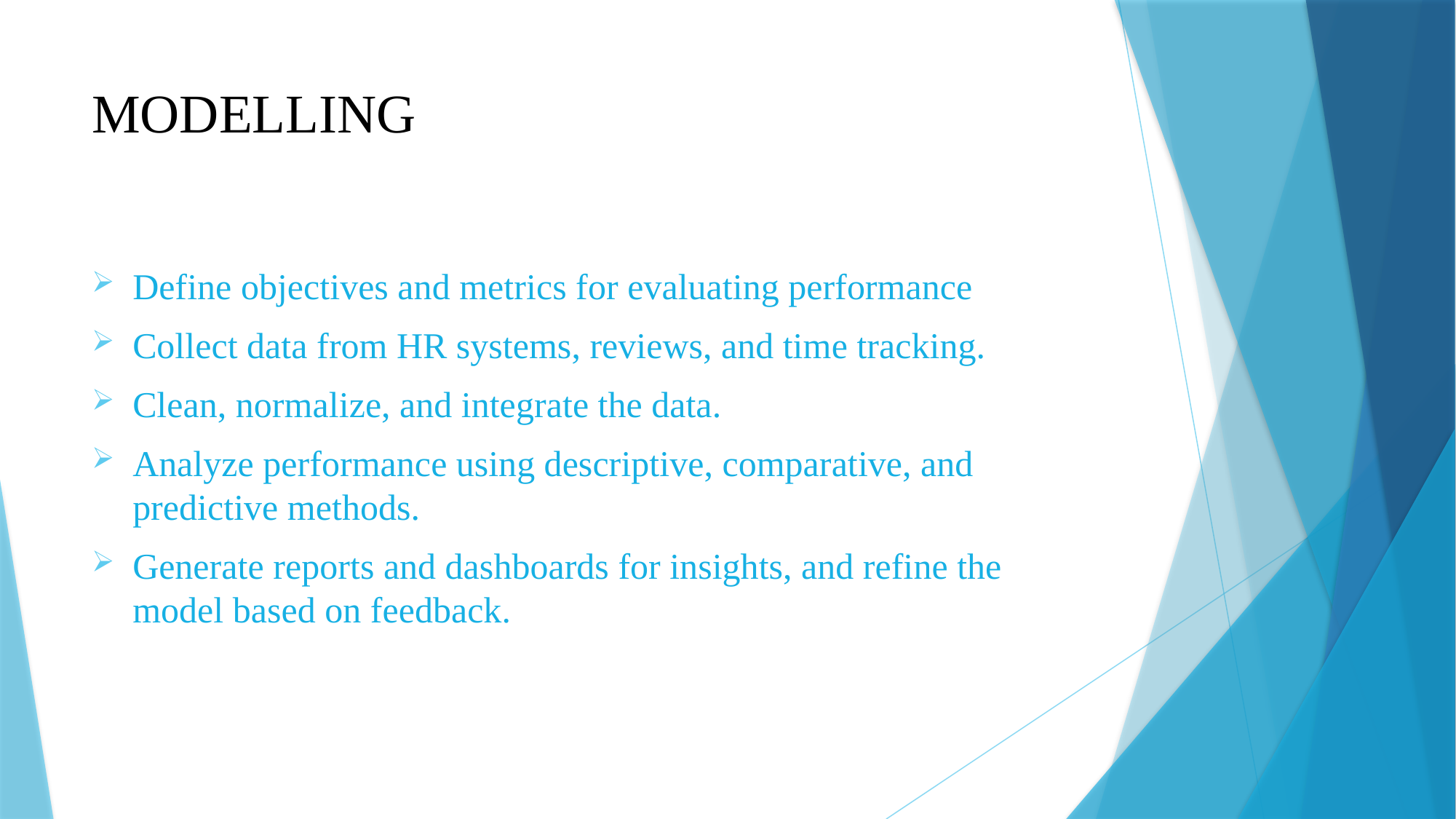

# MODELLING
Define objectives and metrics for evaluating performance
Collect data from HR systems, reviews, and time tracking.
Clean, normalize, and integrate the data.
Analyze performance using descriptive, comparative, and predictive methods.
Generate reports and dashboards for insights, and refine the model based on feedback.